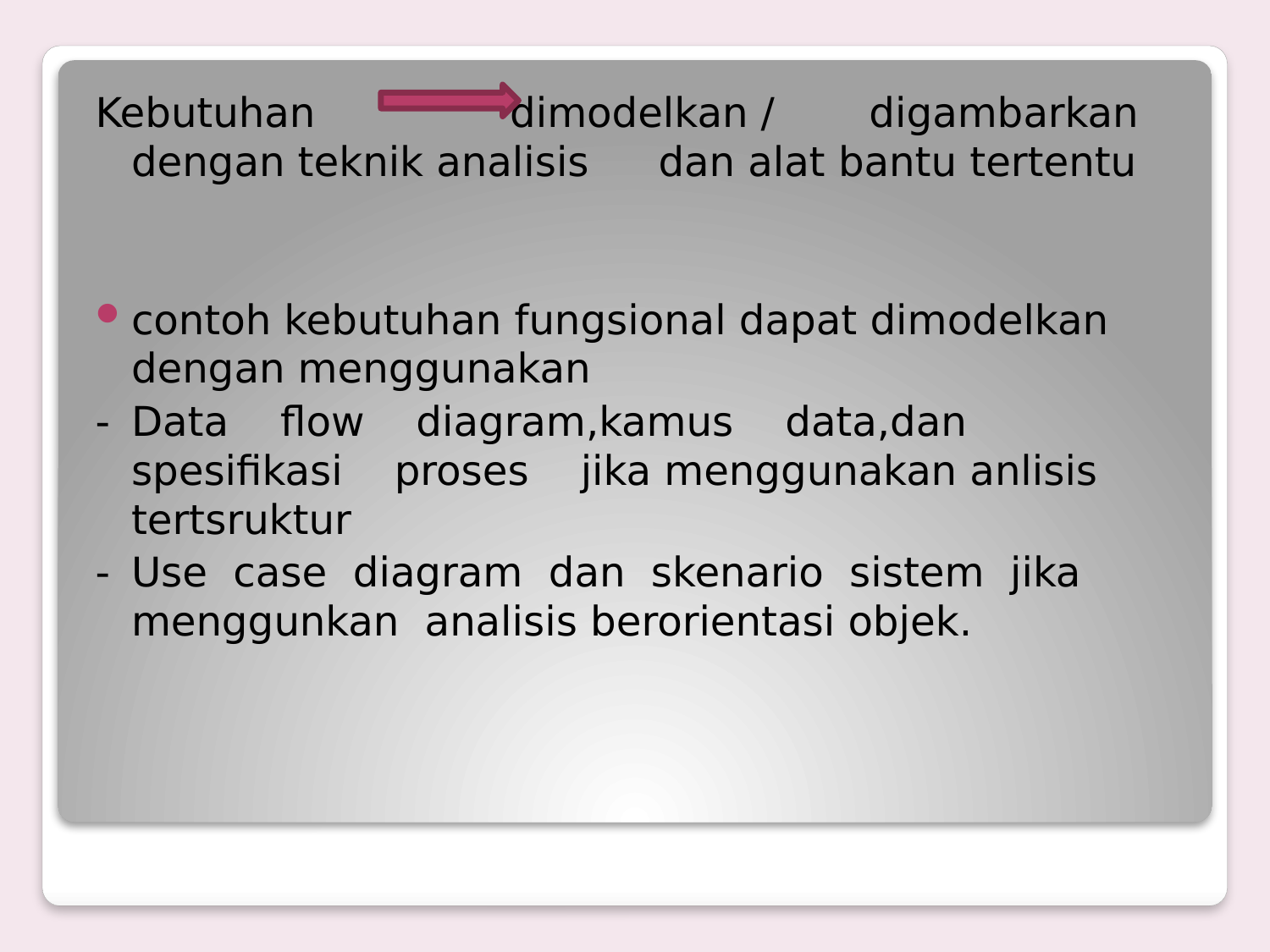

Kebutuhan	             dimodelkan / 			digambarkan dengan teknik analisis 	dan alat bantu tertentu

contoh kebutuhan fungsional dapat dimodelkan dengan menggunakan
-	Data    flow    diagram,kamus    data,dan    spesifikasi    proses    jika menggunakan anlisis tertsruktur
-	Use  case  diagram  dan  skenario  sistem  jika  menggunkan  analisis berorientasi objek.

#